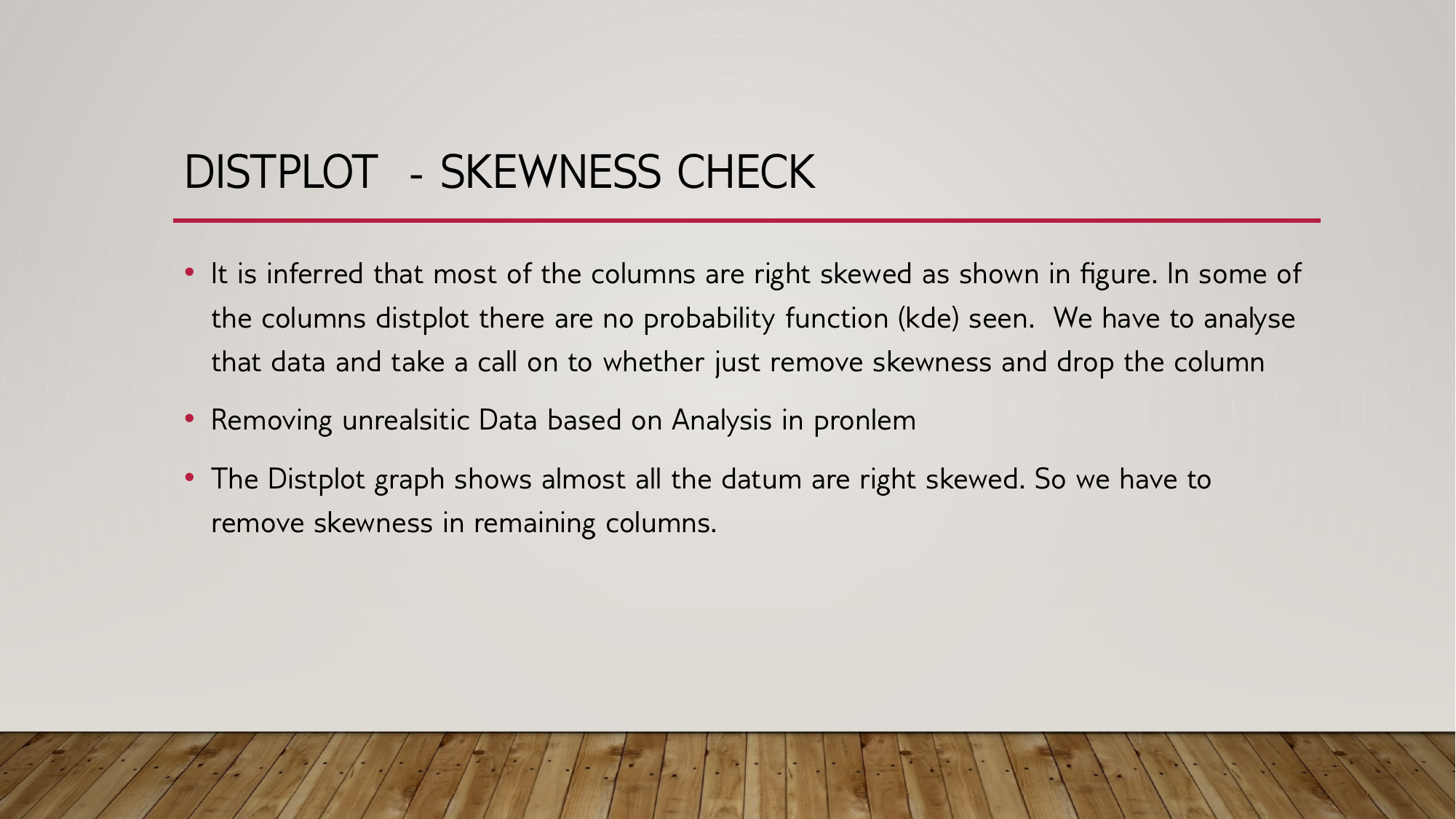

# Distplot  - skewness check
It is inferred that most of the columns are right skewed as shown in figure. In some of the columns distplot there are no probability function (kde) seen.  We have to analyse that data and take a call on to whether just remove skewness and drop the column
Removing unrealsitic Data based on Analysis in pronlem
The Distplot graph shows almost all the datum are right skewed. So we have to remove skewness in remaining columns.